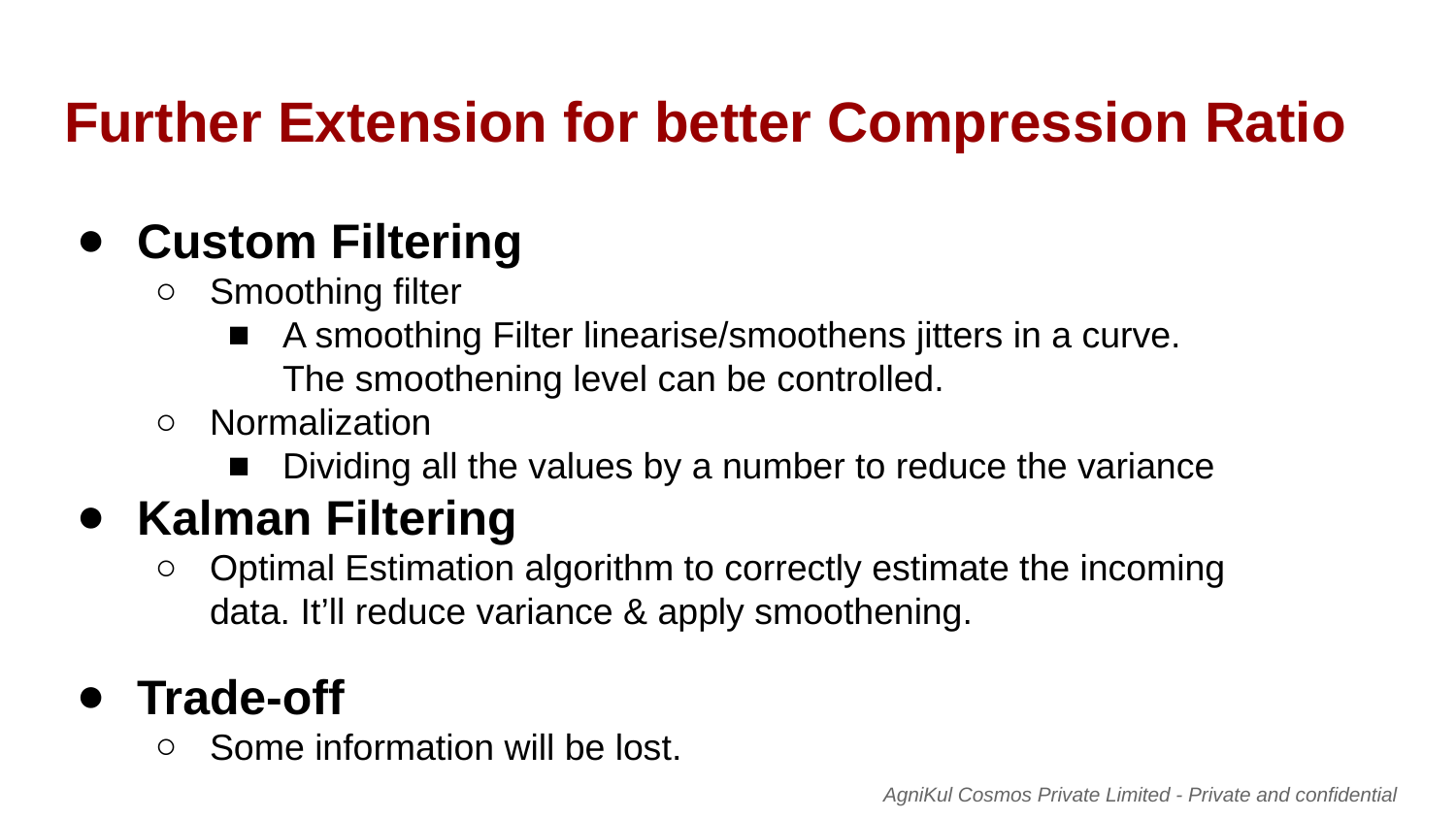

# Further Extension for better Compression Ratio
Custom Filtering
Smoothing filter
A smoothing Filter linearise/smoothens jitters in a curve. The smoothening level can be controlled.
Normalization
Dividing all the values by a number to reduce the variance
Kalman Filtering
Optimal Estimation algorithm to correctly estimate the incoming data. It’ll reduce variance & apply smoothening.

Trade-off
Some information will be lost.